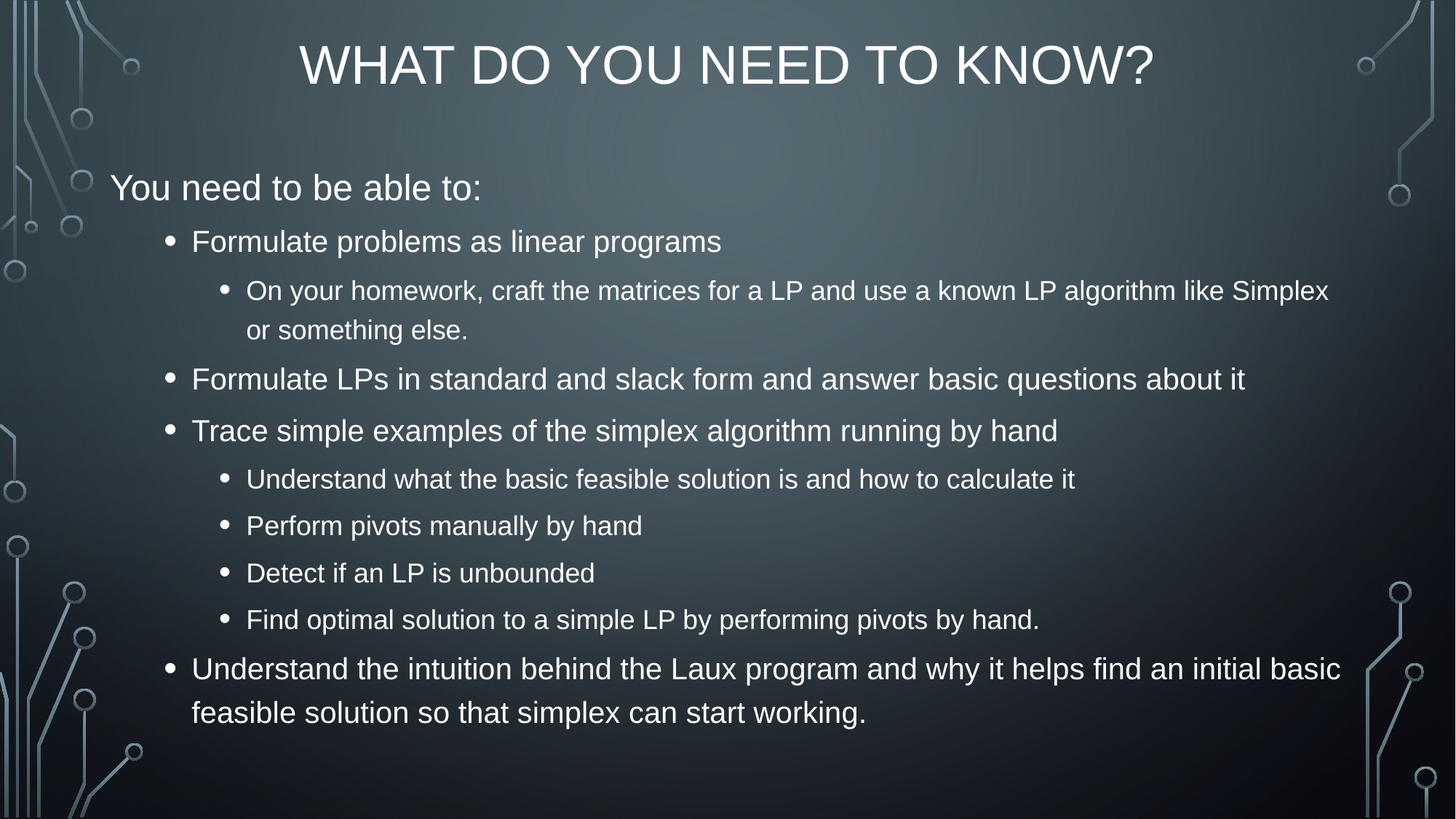

# What do you need to know?
You need to be able to:
Formulate problems as linear programs
On your homework, craft the matrices for a LP and use a known LP algorithm like Simplex or something else.
Formulate LPs in standard and slack form and answer basic questions about it
Trace simple examples of the simplex algorithm running by hand
Understand what the basic feasible solution is and how to calculate it
Perform pivots manually by hand
Detect if an LP is unbounded
Find optimal solution to a simple LP by performing pivots by hand.
Understand the intuition behind the Laux program and why it helps find an initial basic feasible solution so that simplex can start working.